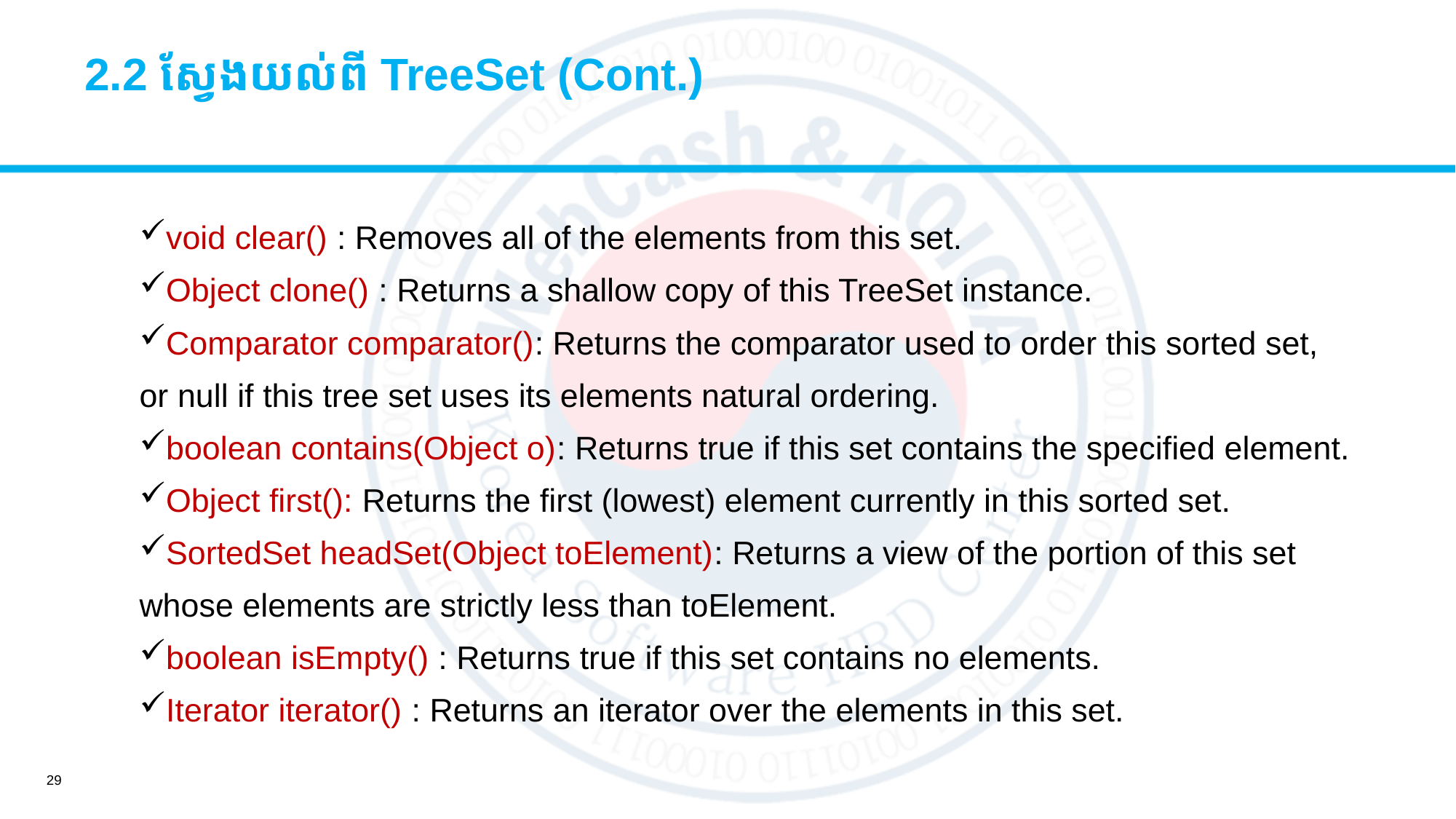

# 2.2 ស្វែងយល់ពី TreeSet (Cont.)
void clear() : Removes all of the elements from this set.
Object clone() : Returns a shallow copy of this TreeSet instance.
Comparator comparator(): Returns the comparator used to order this sorted set,
	or null if this tree set uses its elements natural ordering.
boolean contains(Object o): Returns true if this set contains the specified element.
Object first(): Returns the first (lowest) element currently in this sorted set.
SortedSet headSet(Object toElement): Returns a view of the portion of this set
	whose elements are strictly less than toElement.
boolean isEmpty() : Returns true if this set contains no elements.
Iterator iterator() : Returns an iterator over the elements in this set.

29